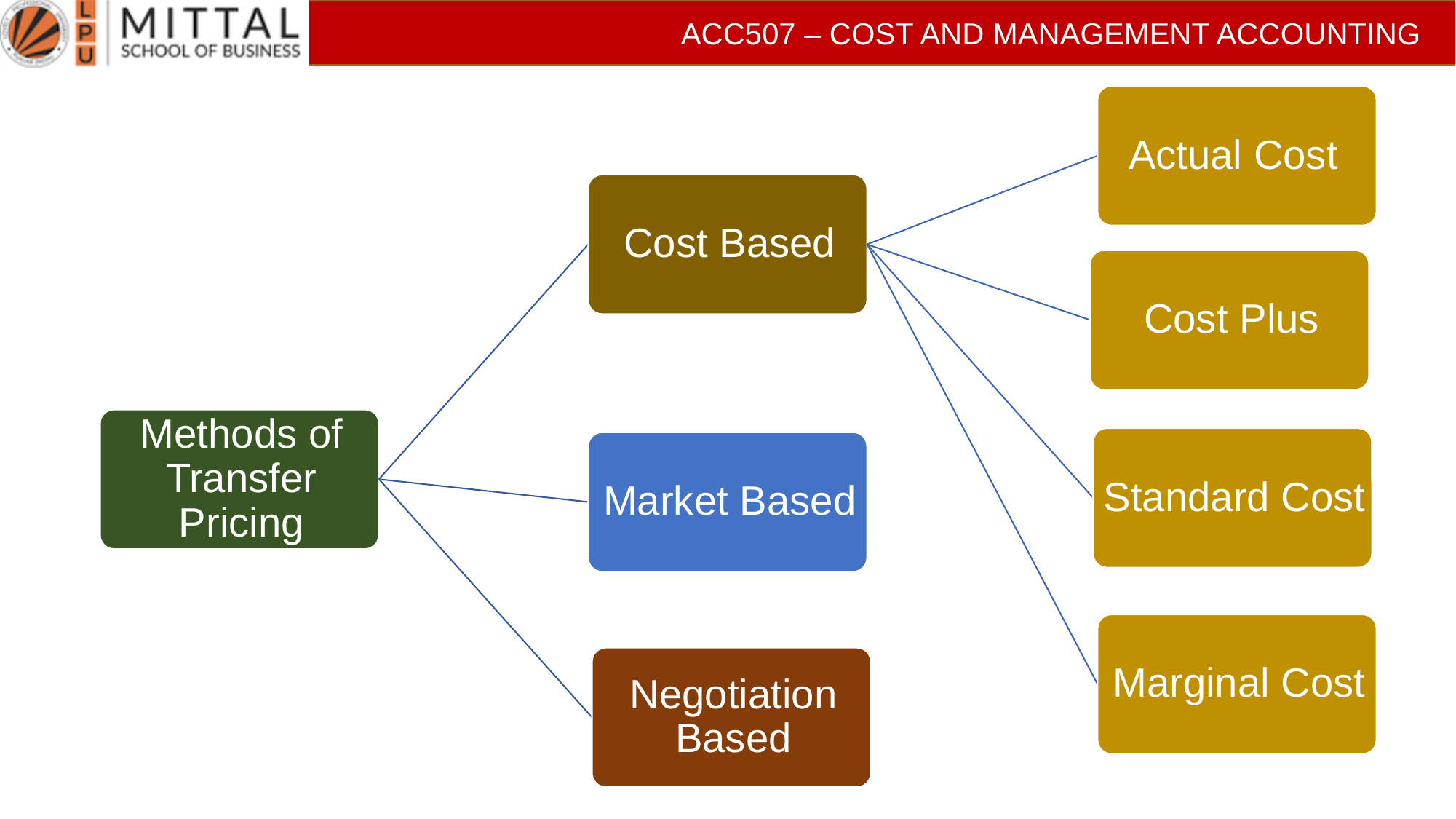

#
Methods of Transfer Pricing

Cost Based

Actual Cost

Cost Plus

Standard Cost

Marginal Cost

Market Based

Negotiation Based